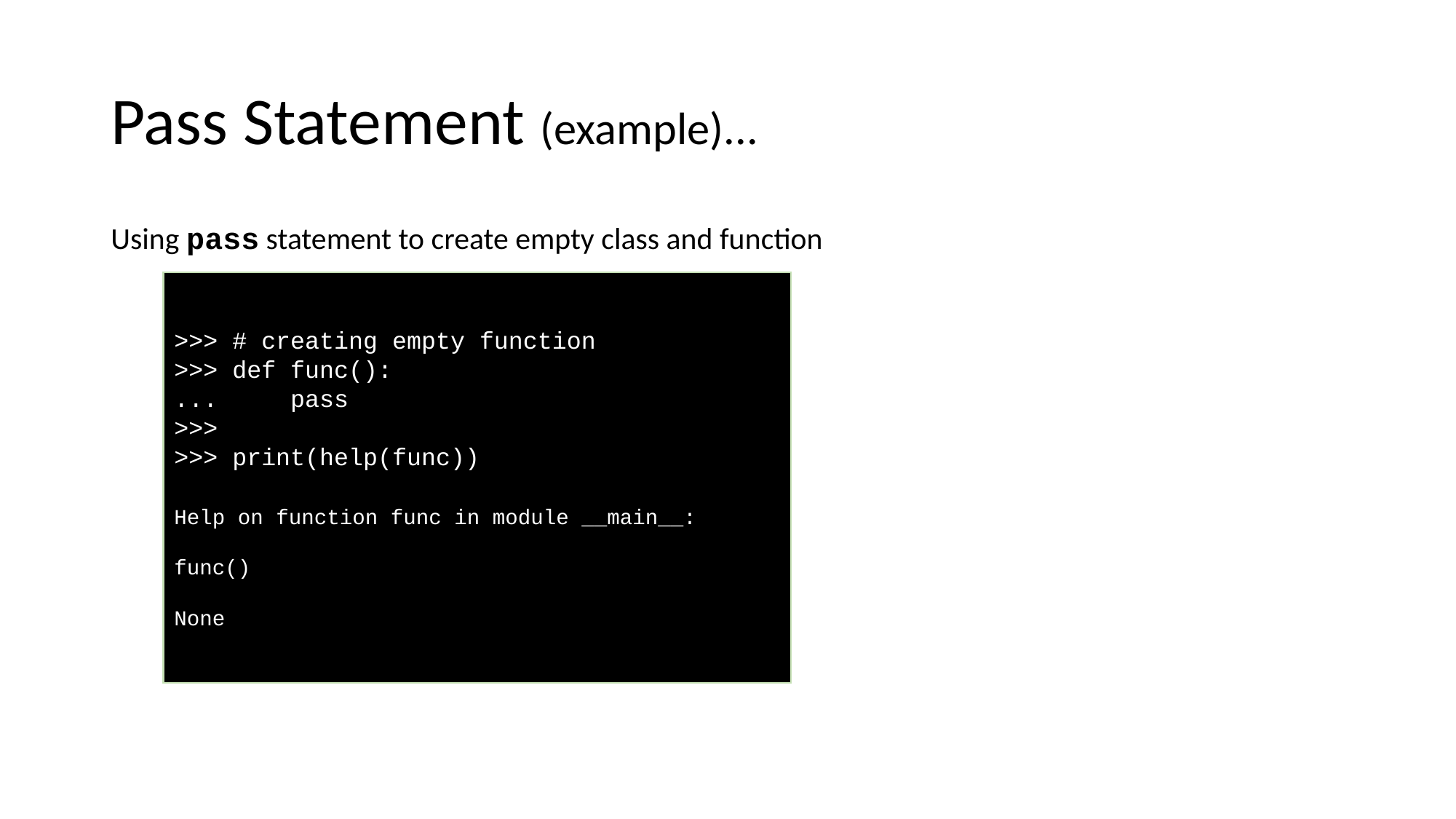

# Pass Statement (example)...
Using pass statement to create empty class and function
>>> # creating empty function
>>> def func():
...     pass
>>>
>>> print(help(func))

Help on function func in module __main__:

func()

None